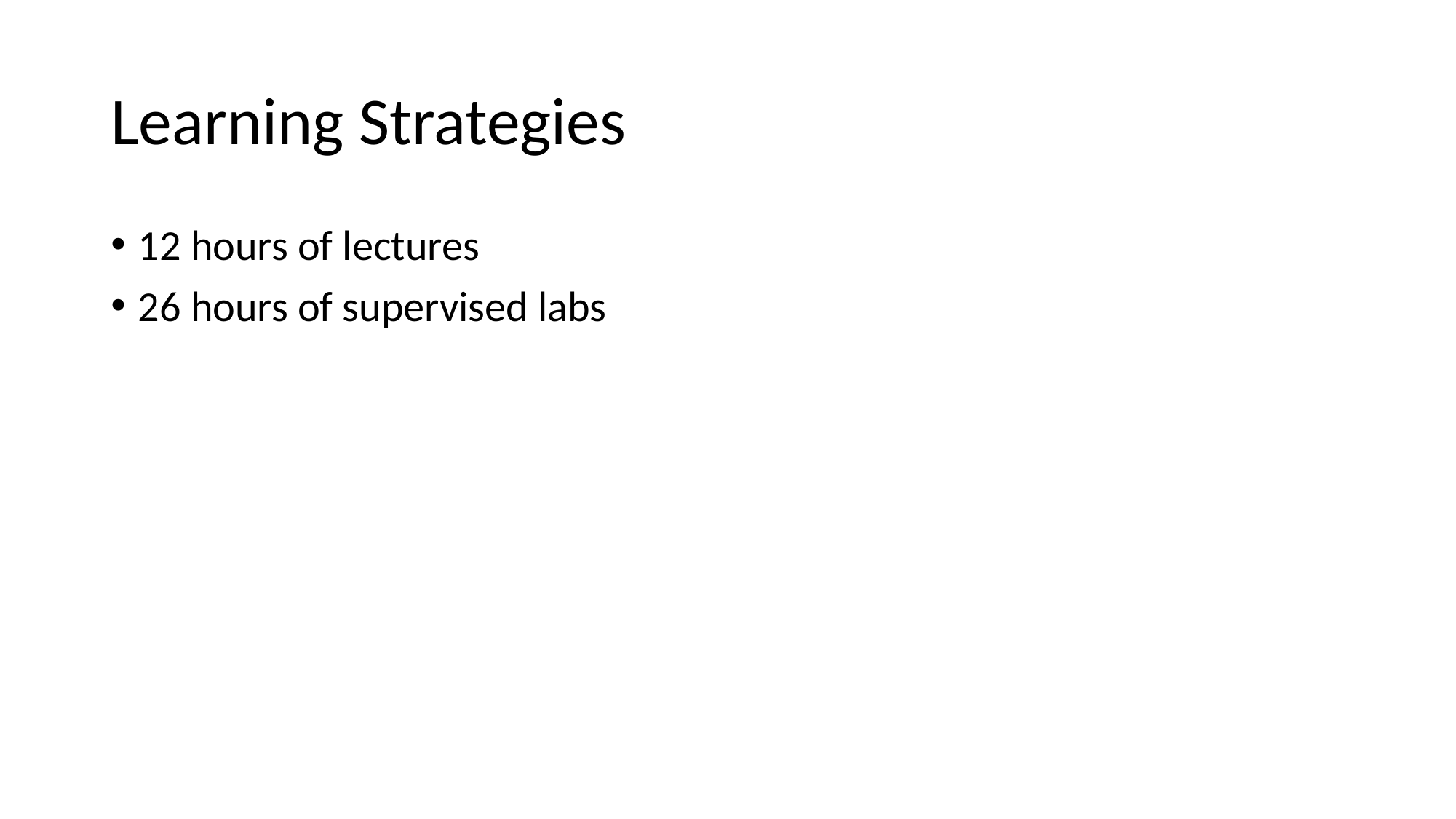

# Learning Strategies
12 hours of lectures
26 hours of supervised labs